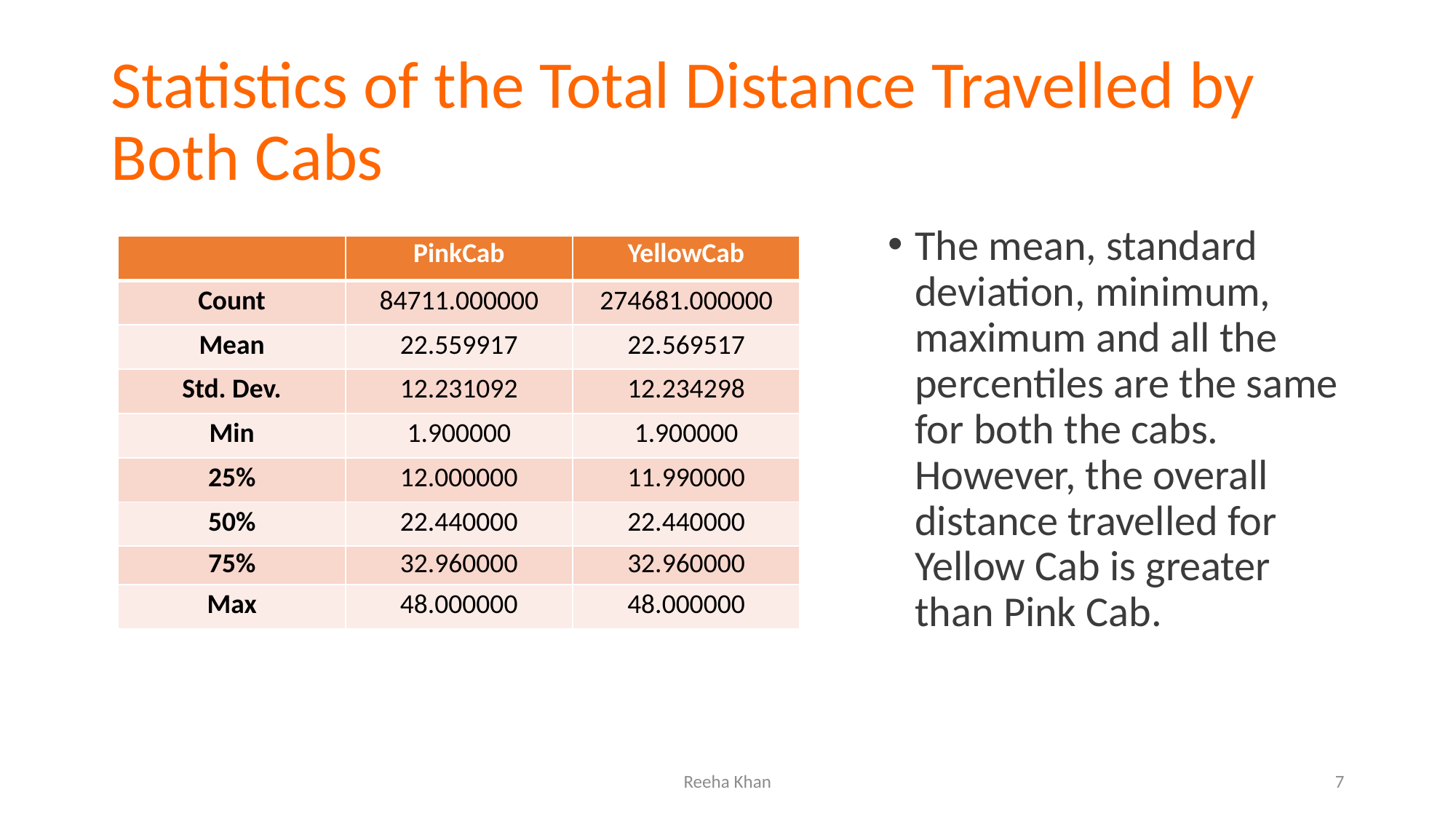

# Statistics of the Total Distance Travelled by Both Cabs
The mean, standard deviation, minimum, maximum and all the percentiles are the same for both the cabs. However, the overall distance travelled for Yellow Cab is greater than Pink Cab.
|  | PinkCab | YellowCab |
| --- | --- | --- |
| Count | 84711.000000 | 274681.000000 |
| Mean | 22.559917 | 22.569517 |
| Std. Dev. | 12.231092 | 12.234298 |
| Min | 1.900000 | 1.900000 |
| 25% | 12.000000 | 11.990000 |
| 50% | 22.440000 | 22.440000 |
| 75% | 32.960000 | 32.960000 |
| Max | 48.000000 | 48.000000 |
Reeha Khan
7